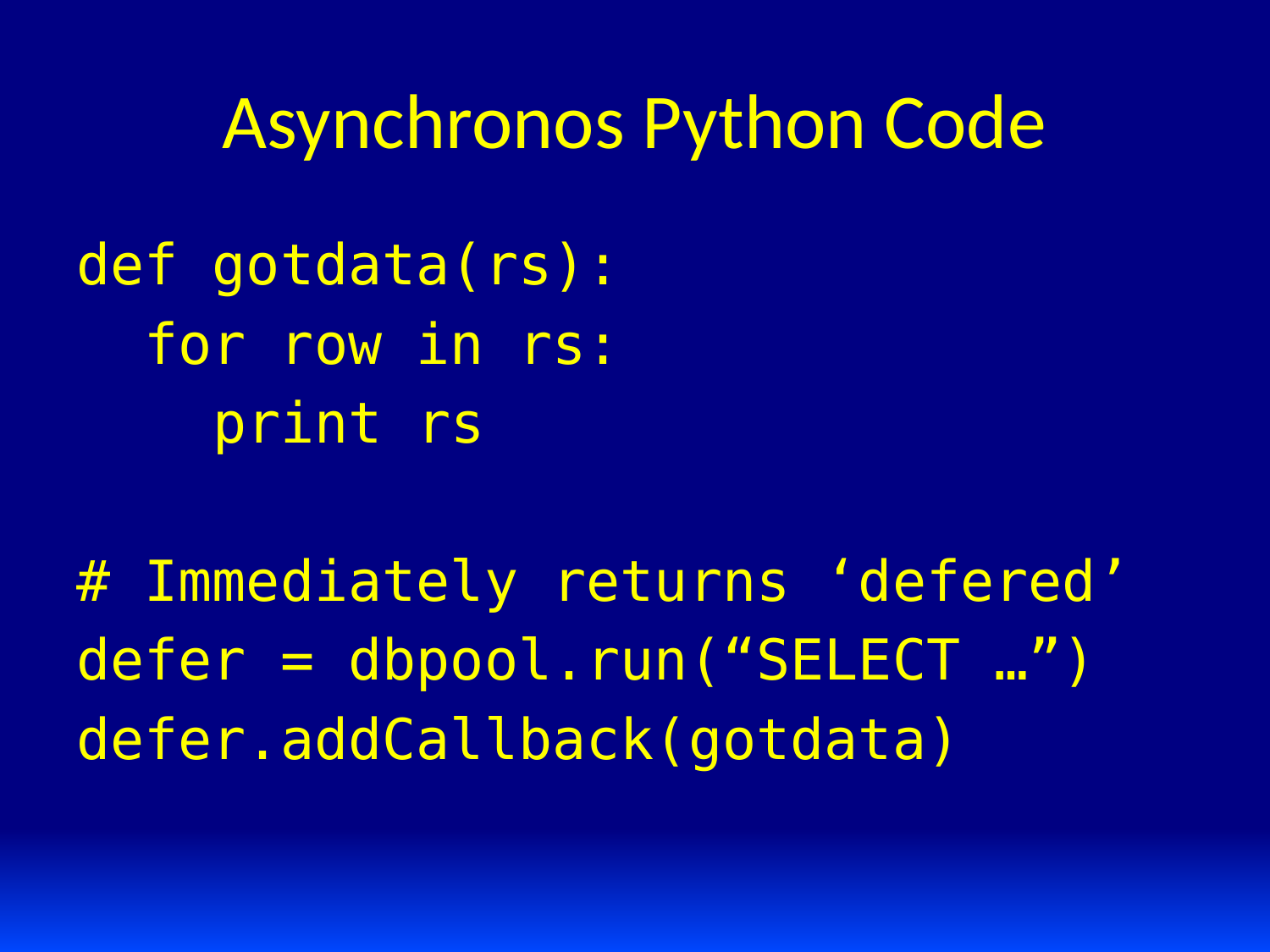

# Asynchronos Python Code
def gotdata(rs):
  for row in rs:
    print rs

# Immediately returns ‘defered’
defer = dbpool.run(“SELECT …”)
defer.addCallback(gotdata)